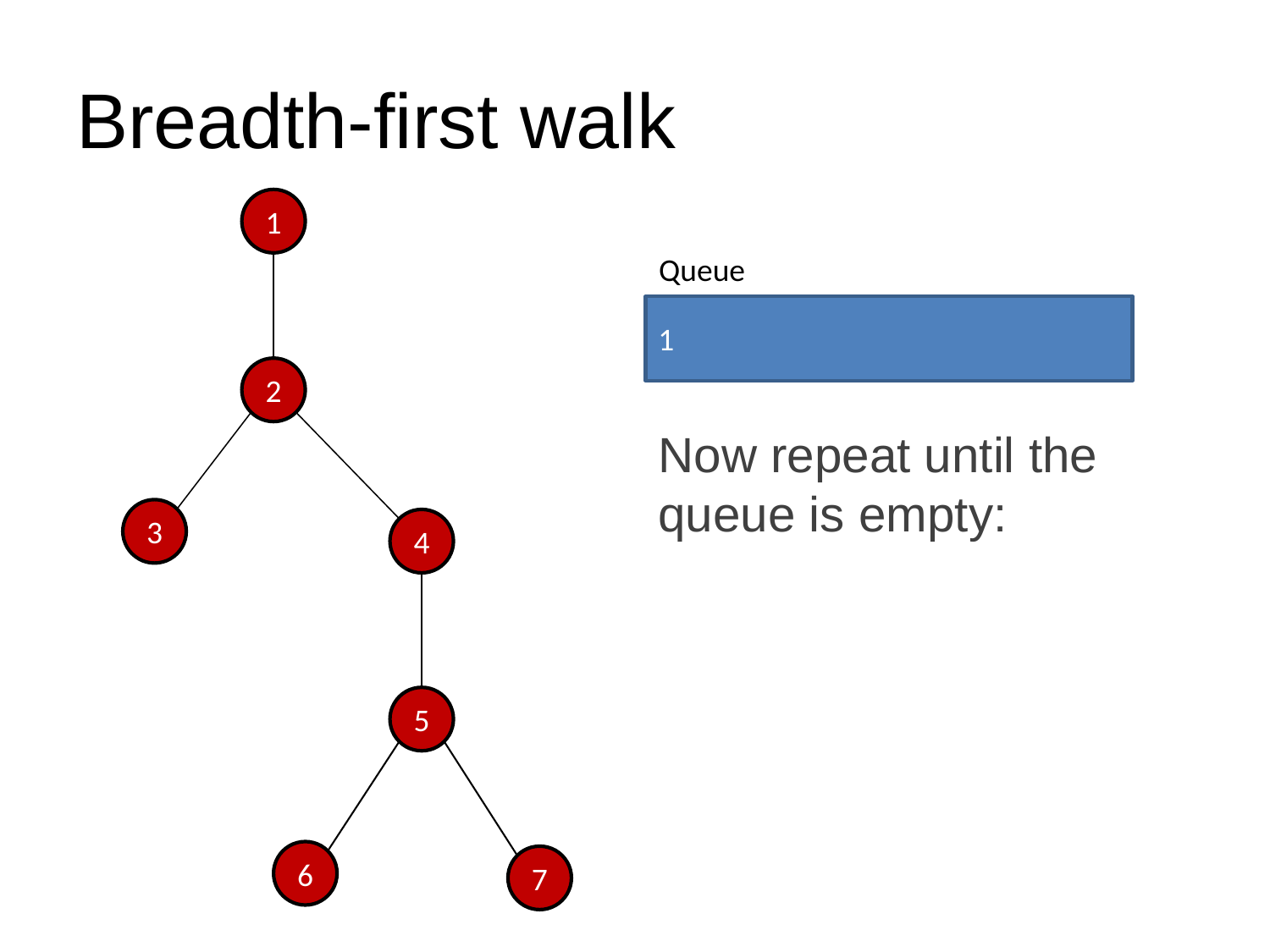

# Breadth-first walk
1
Queue
1
2
Now repeat until the queue is empty:
3
4
5
6
7